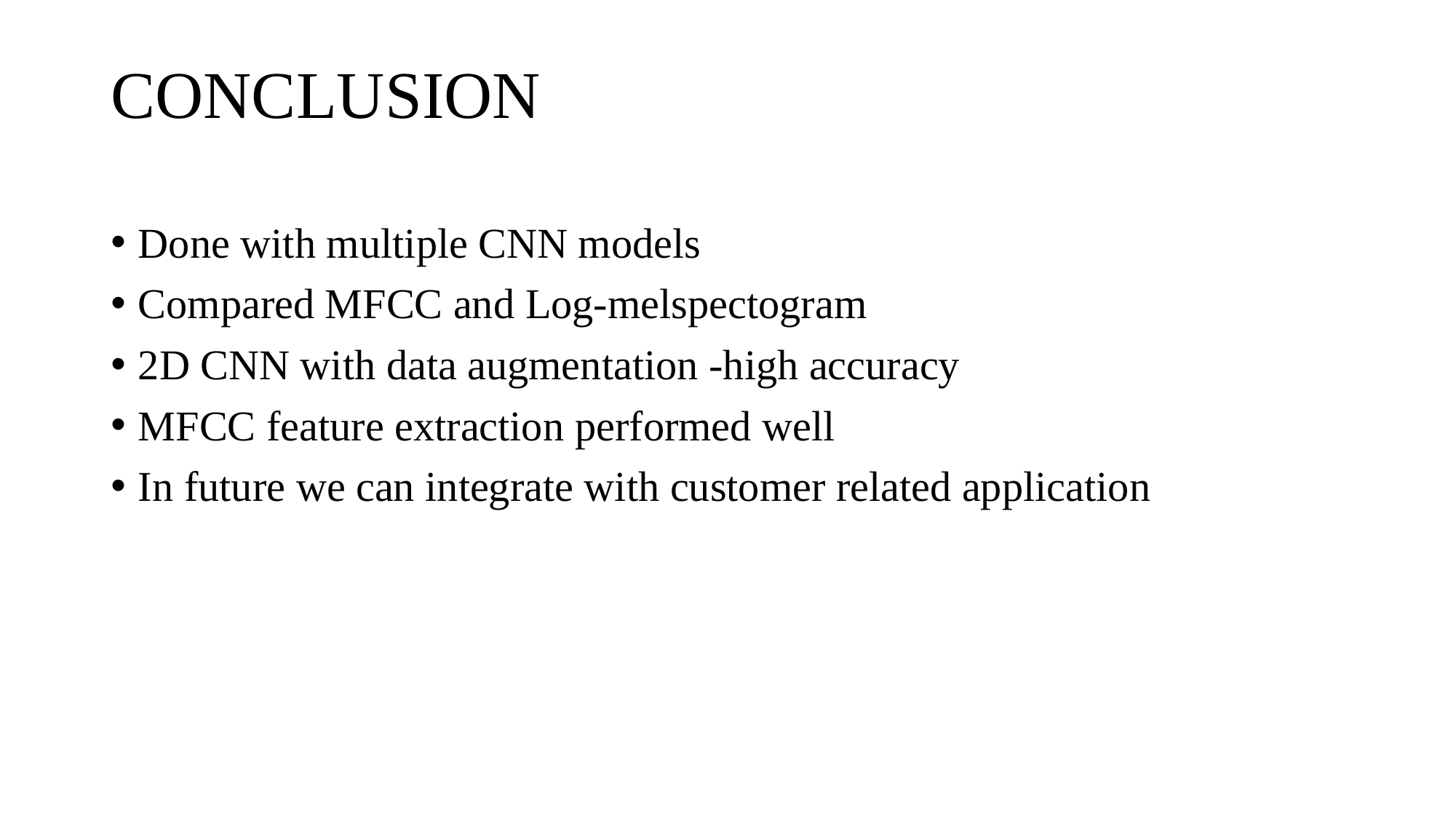

# CONCLUSION
Done with multiple CNN models
Compared MFCC and Log-melspectogram
2D CNN with data augmentation -high accuracy
MFCC feature extraction performed well
In future we can integrate with customer related application